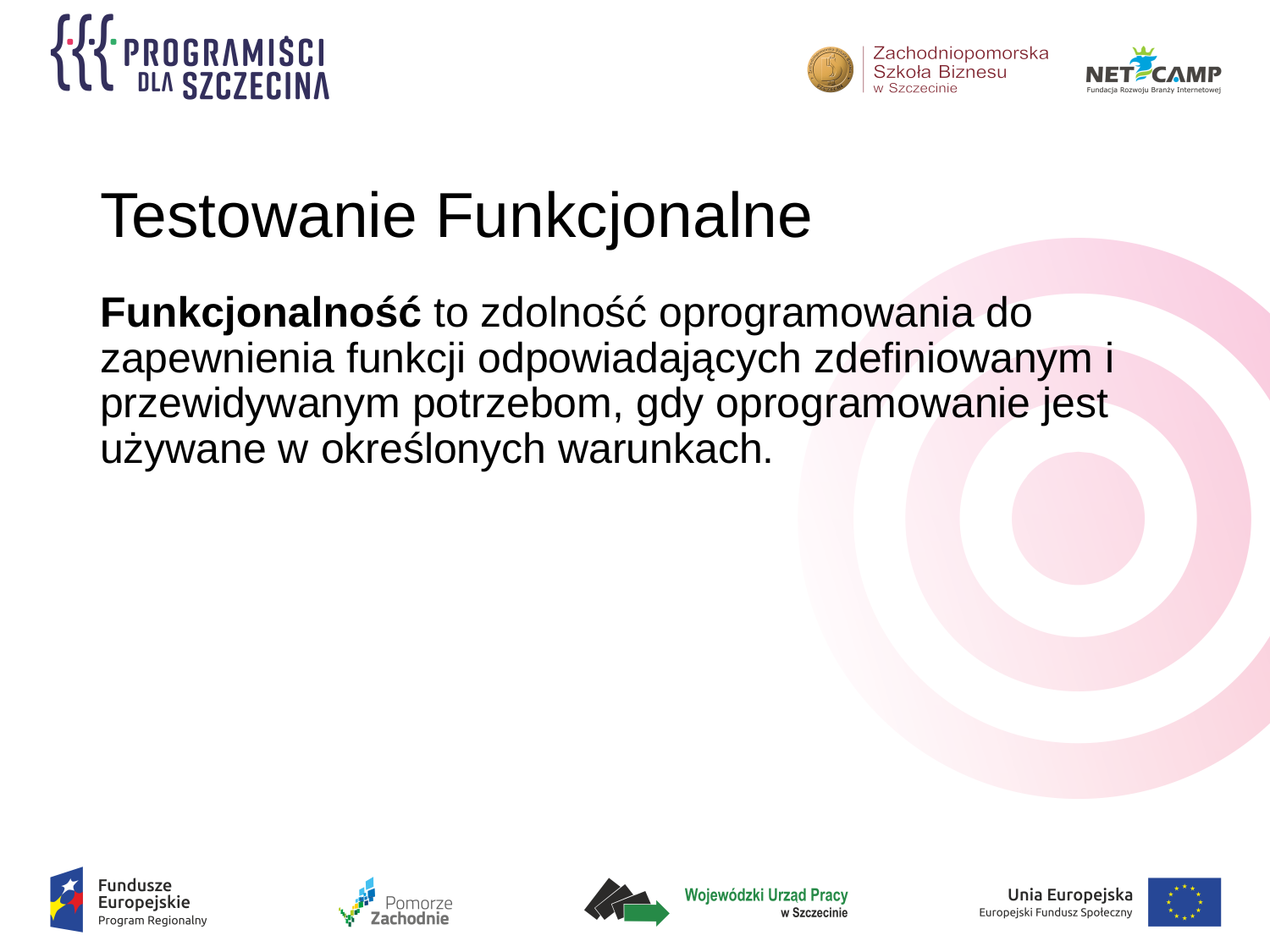

# Testowanie Funkcjonalne
Funkcjonalność to zdolność oprogramowania do zapewnienia funkcji odpowiadających zdefiniowanym i przewidywanym potrzebom, gdy oprogramowanie jest używane w określonych warunkach.